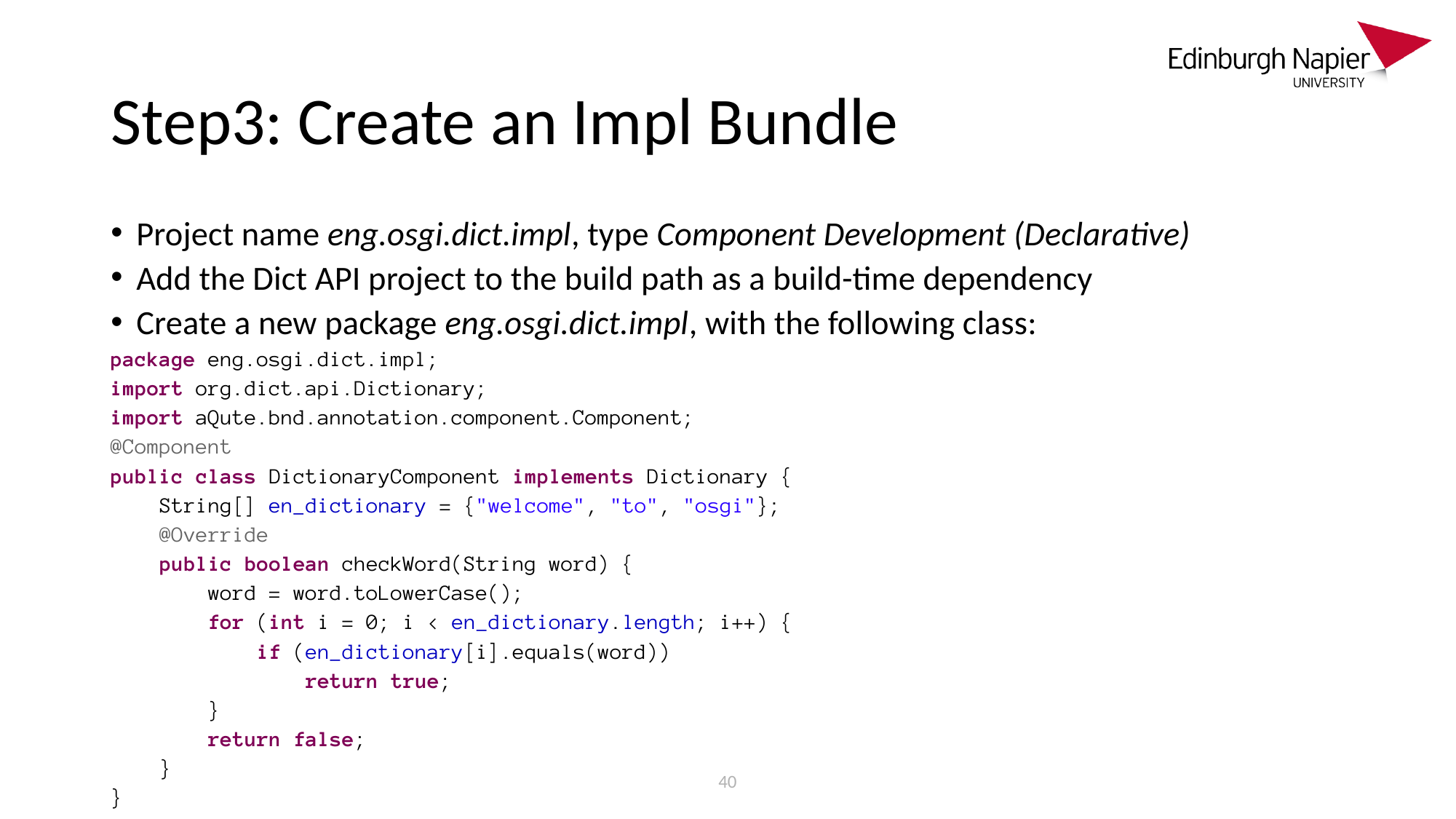

# Step3: Create an Impl Bundle
Project name eng.osgi.dict.impl, type Component Development (Declarative)
Add the Dict API project to the build path as a build-time dependency
Create a new package eng.osgi.dict.impl, with the following class:
package eng.osgi.dict.impl;
import org.dict.api.Dictionary;
import aQute.bnd.annotation.component.Component;
@Component
public class DictionaryComponent implements Dictionary {
    String[] en_dictionary = {"welcome", "to", "osgi"};
    @Override
    public boolean checkWord(String word) {
        word = word.toLowerCase();
        for (int i = 0; i < en_dictionary.length; i++) {
            if (en_dictionary[i].equals(word))
                return true;
        }
        return false;
    }
}
40